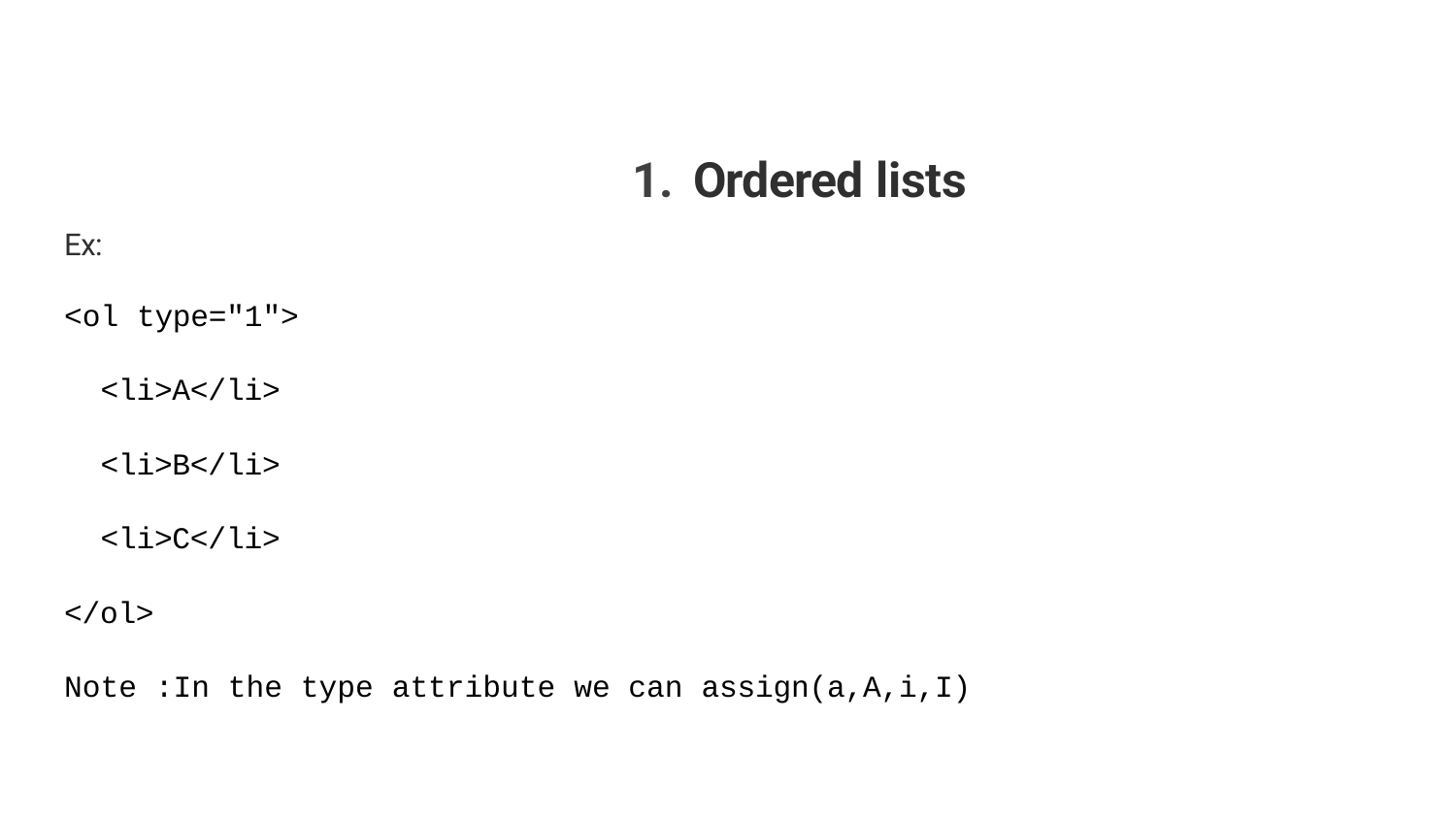

# 1. Ordered lists
Ex:
<ol type="1">

<li>A</li>

<li>B</li>

<li>C</li>

</ol>

Note :In the type attribute we can assign(a,A,i,I)